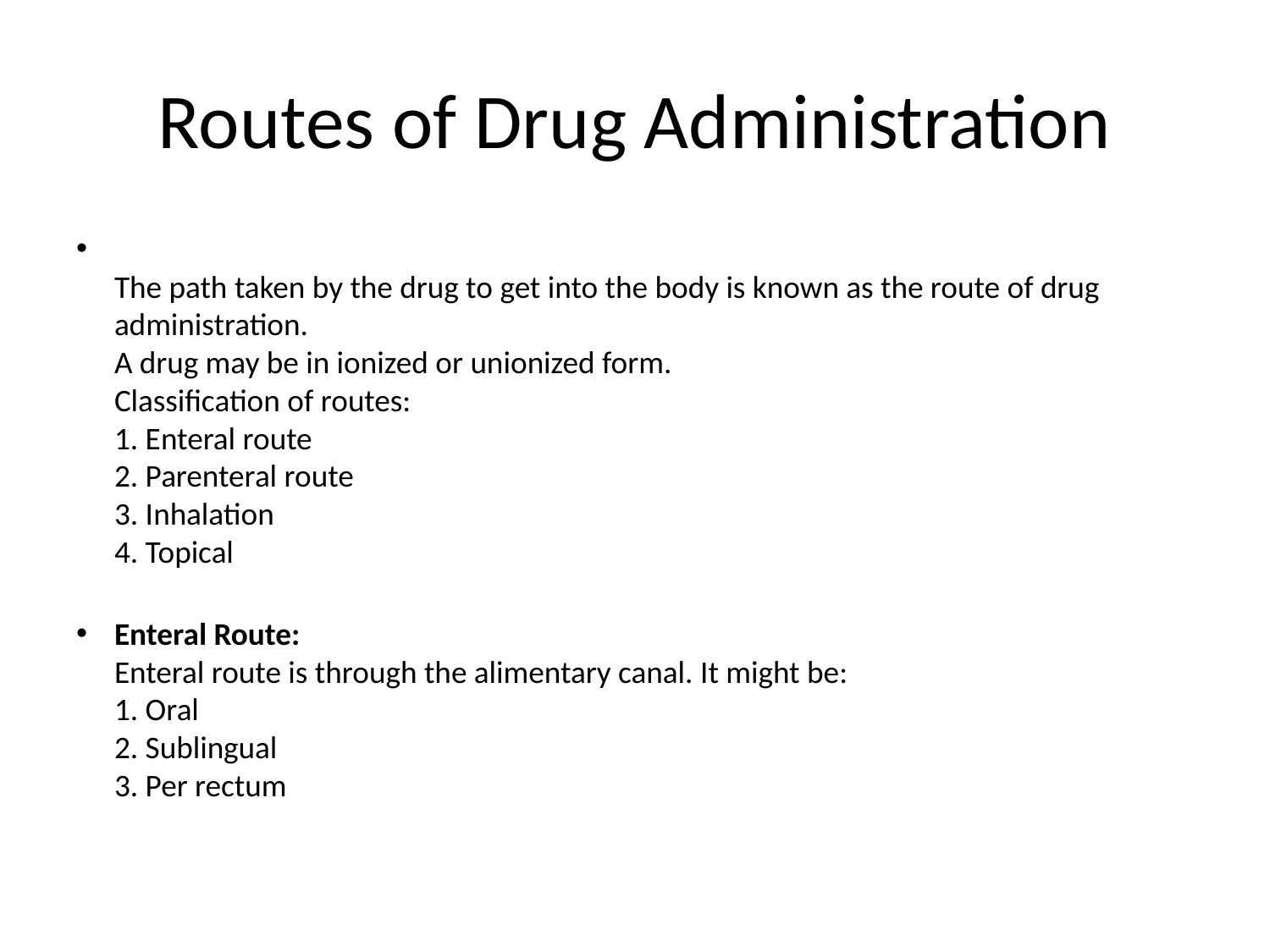

# Routes of Drug Administration
The path taken by the drug to get into the body is known as the route of drug administration.
A drug may be in ionized or unionized form.
Classification of routes:
1. Enteral route
2. Parenteral route
3. Inhalation
4. Topical
Enteral Route:
Enteral route is through the alimentary canal. It might be:
1. Oral
2. Sublingual
3. Per rectum